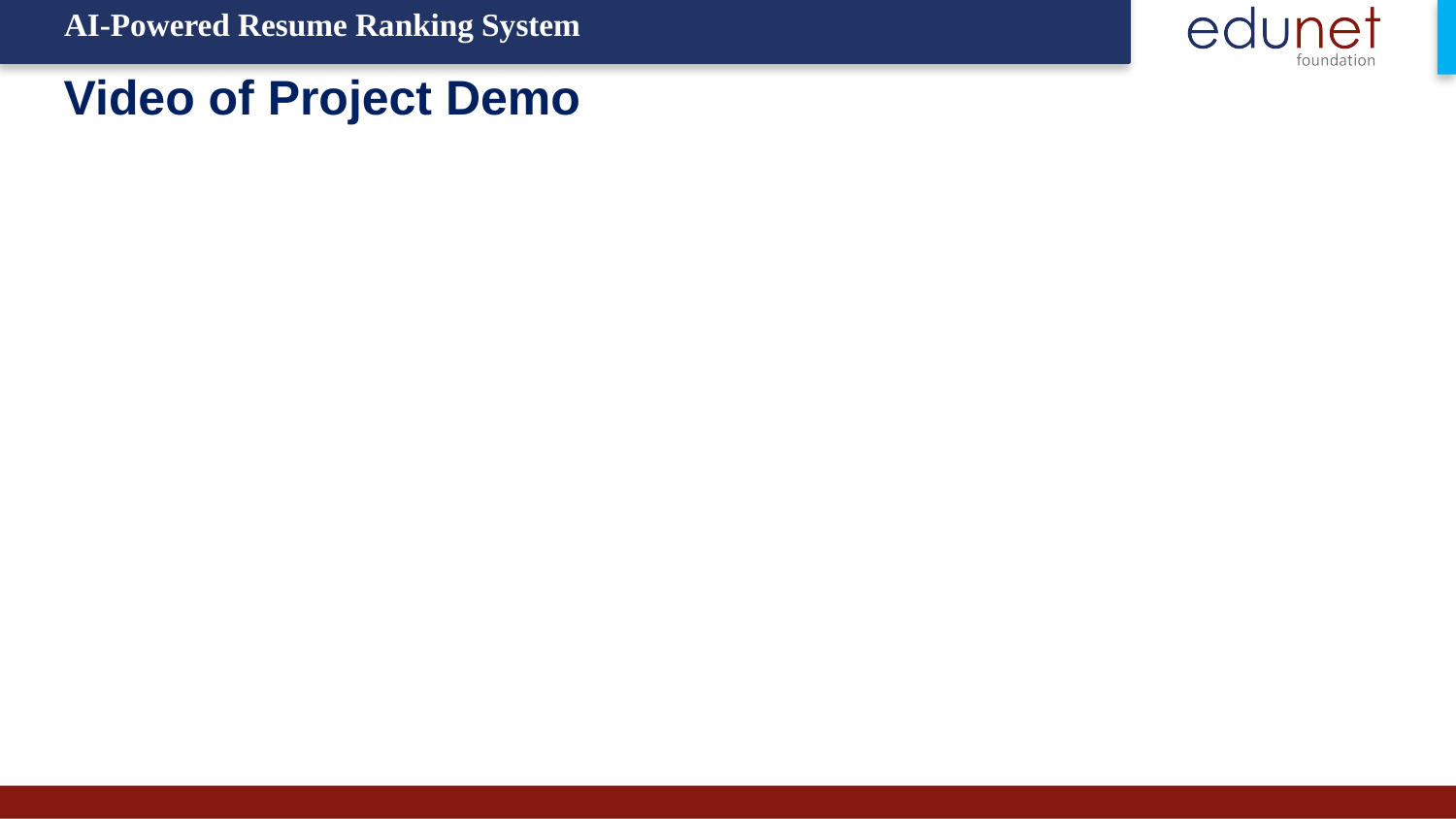

AI-Powered Resume Ranking System
Video of Project Demo